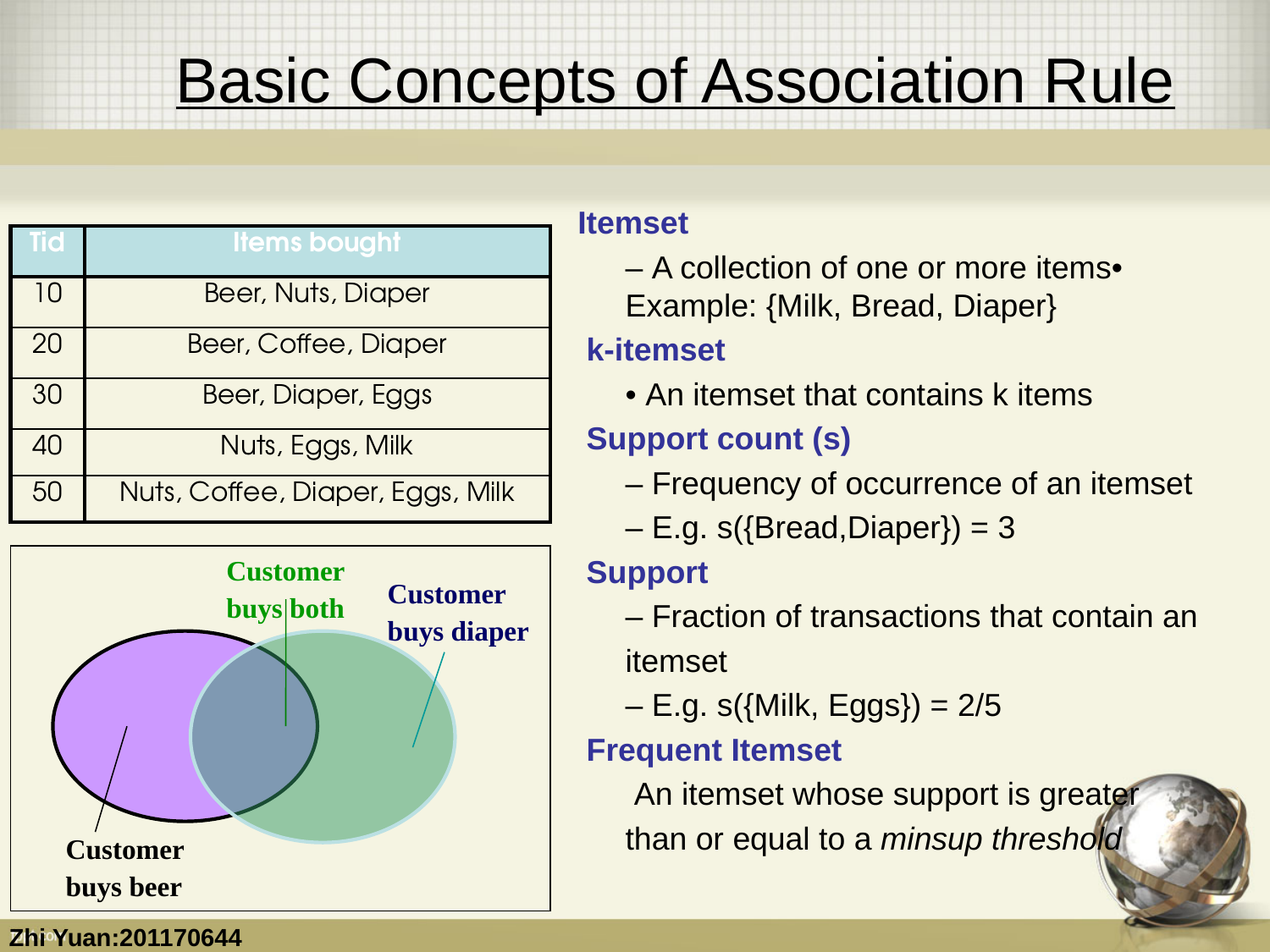

Basic Concepts of Association Rule
Itemset
	– A collection of one or more items• Example: {Milk, Bread, Diaper}
 k-itemset
	• An itemset that contains k items
 Support count (s)
	– Frequency of occurrence of an itemset
	– E.g. s({Bread,Diaper}) = 3
 Support
	– Fraction of transactions that contain an
	itemset
	– E.g. s({Milk, Eggs}) = 2/5
 Frequent Itemset
	 An itemset whose support is greater
	than or equal to a minsup threshold
| Tid | Items bought |
| --- | --- |
| 10 | Beer, Nuts, Diaper |
| 20 | Beer, Coffee, Diaper |
| 30 | Beer, Diaper, Eggs |
| 40 | Nuts, Eggs, Milk |
| 50 | Nuts, Coffee, Diaper, Eggs, Milk |
Customer
buys both

Customer
buys diaper

Customer
buys beer
Zhi Yuan:201170644